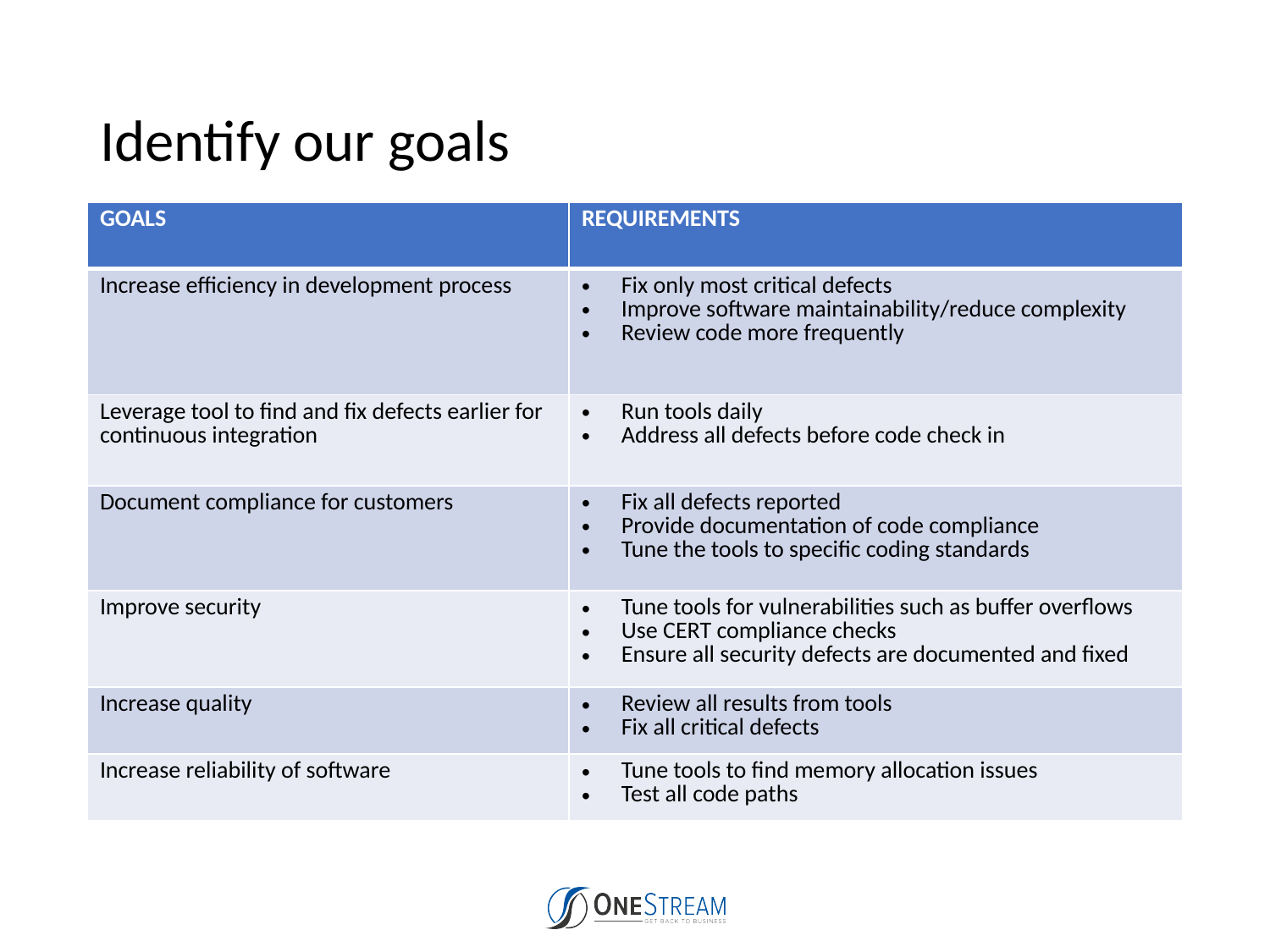

# Identify our goals
| GOALS | REQUIREMENTS |
| --- | --- |
| Increase efficiency in development process | Fix only most critical defects Improve software maintainability/reduce complexity Review code more frequently |
| Leverage tool to find and fix defects earlier for continuous integration | Run tools daily Address all defects before code check in |
| Document compliance for customers | Fix all defects reported Provide documentation of code compliance Tune the tools to specific coding standards |
| Improve security | Tune tools for vulnerabilities such as buffer overflows Use CERT compliance checks Ensure all security defects are documented and fixed |
| Increase quality | Review all results from tools Fix all critical defects |
| Increase reliability of software | Tune tools to find memory allocation issues Test all code paths |